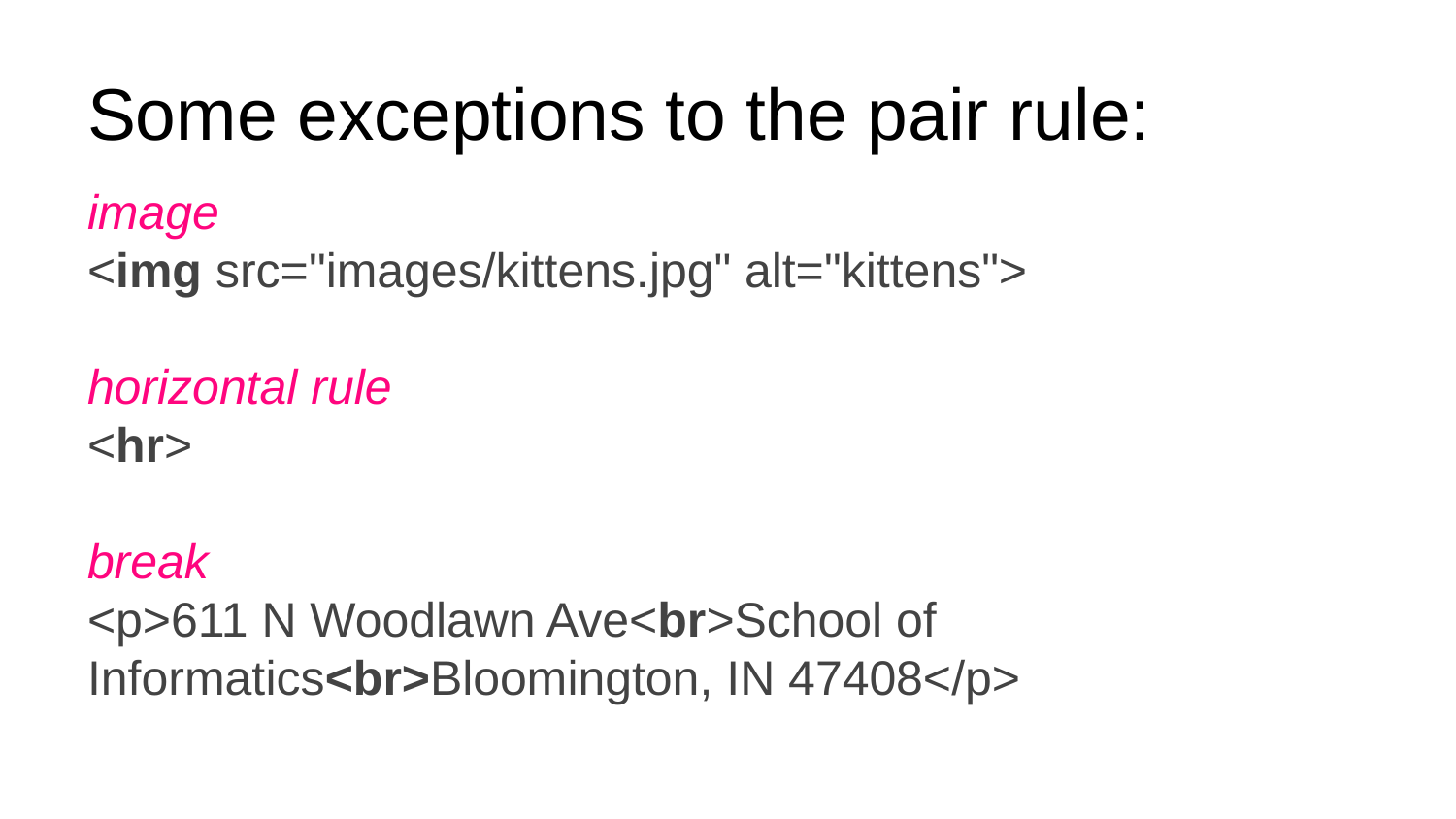

# Some exceptions to the pair rule:
image
<img src="images/kittens.jpg" alt="kittens">
horizontal rule
<hr>
break
<p>611 N Woodlawn Ave<br>School of Informatics<br>Bloomington, IN 47408</p>